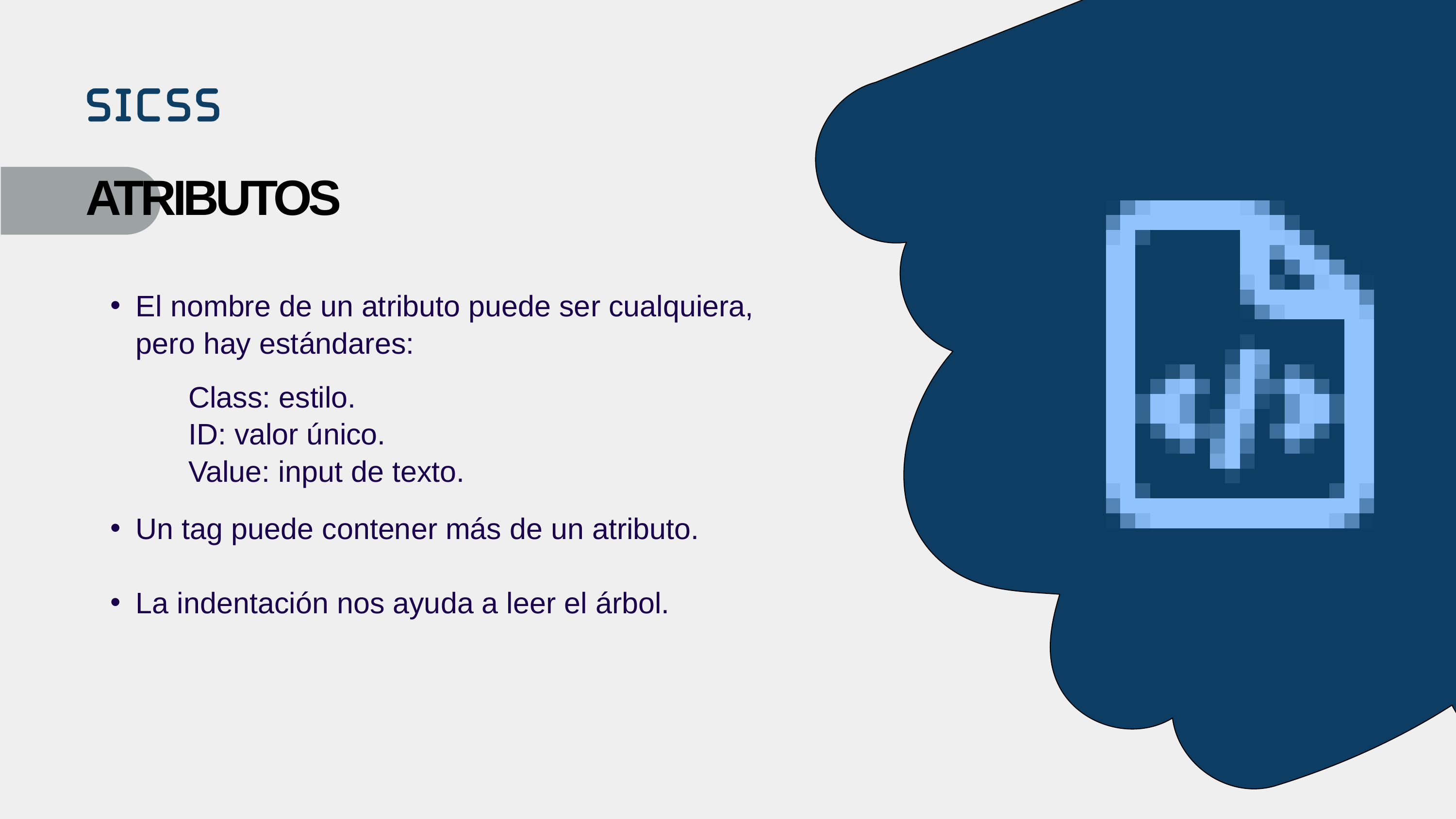

ATRIBUTOS

El nombre de un atributo puede ser cualquiera, pero hay estándares:

Un tag puede contener más de un atributo.

La indentación nos ayuda a leer el árbol.
Class: estilo.
ID: valor único.
Value: input de texto.